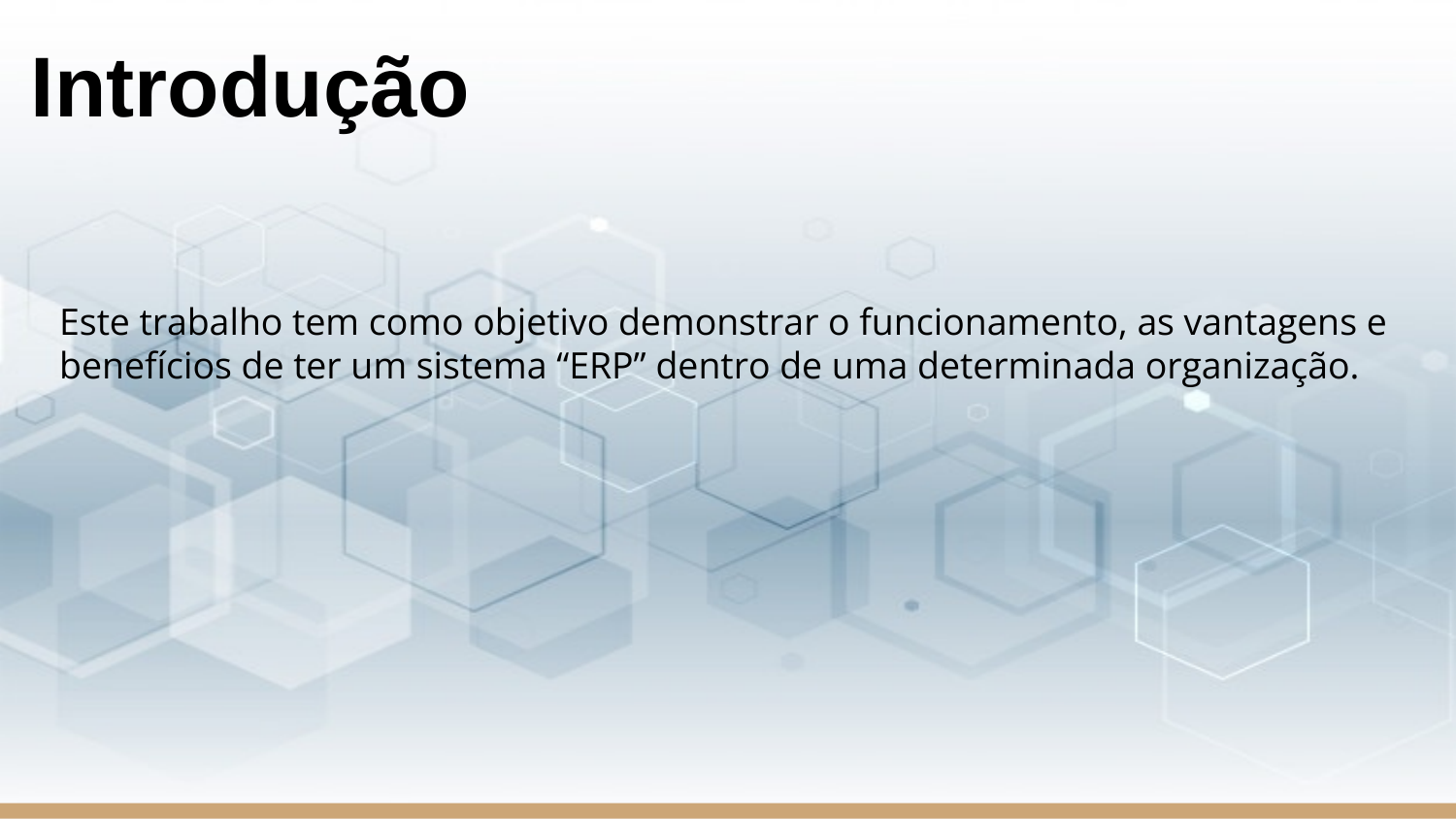

# Introdução

Este trabalho tem como objetivo demonstrar o funcionamento, as vantagens e benefícios de ter um sistema “ERP” dentro de uma determinada organização.